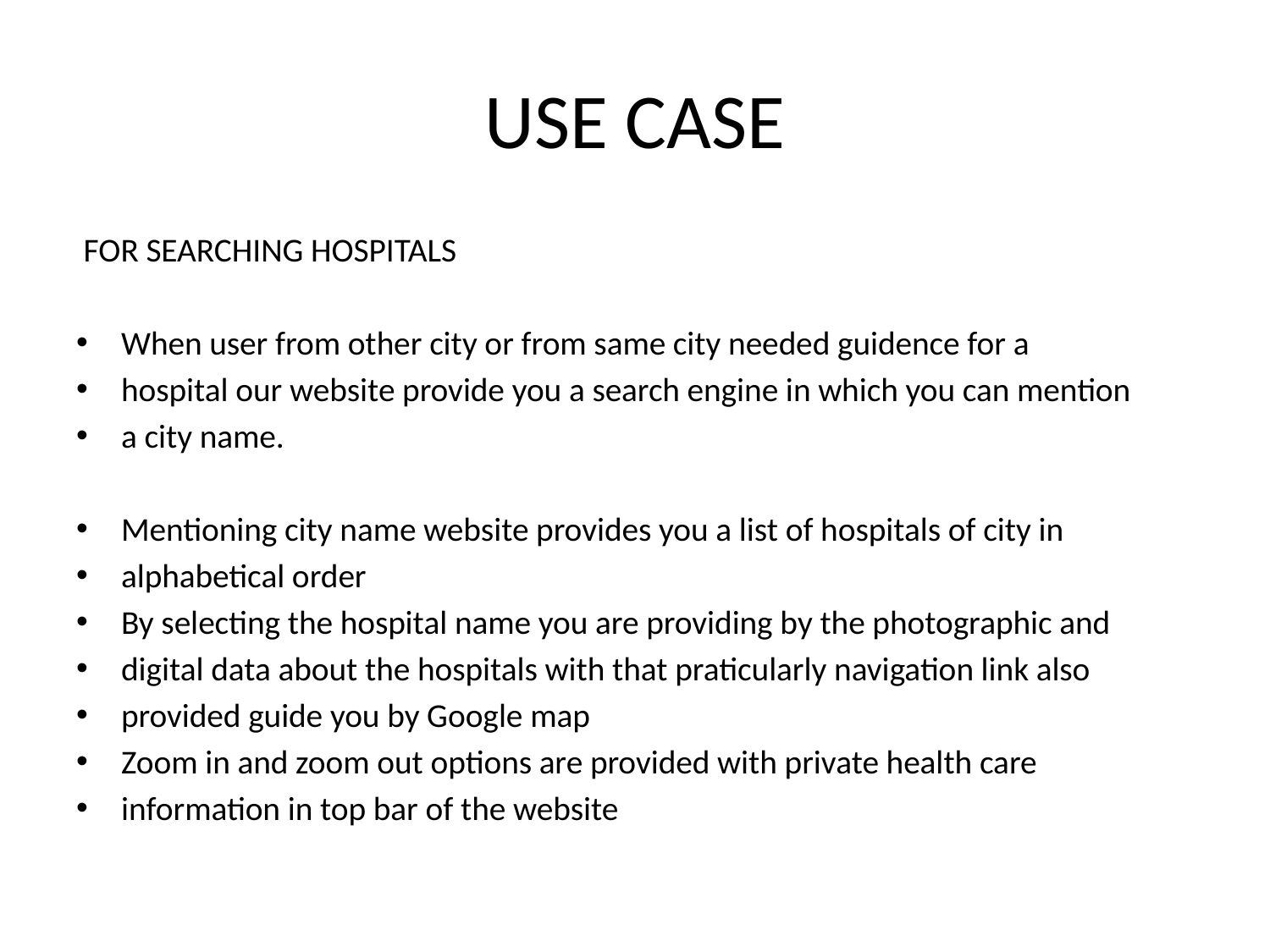

# USE CASE
 FOR SEARCHING HOSPITALS

When user from other city or from same city needed guidence for a
hospital our website provide you a search engine in which you can mention
a city name.

Mentioning city name website provides you a list of hospitals of city in
alphabetical order
By selecting the hospital name you are providing by the photographic and
digital data about the hospitals with that praticularly navigation link also
provided guide you by Google map
Zoom in and zoom out options are provided with private health care
information in top bar of the website